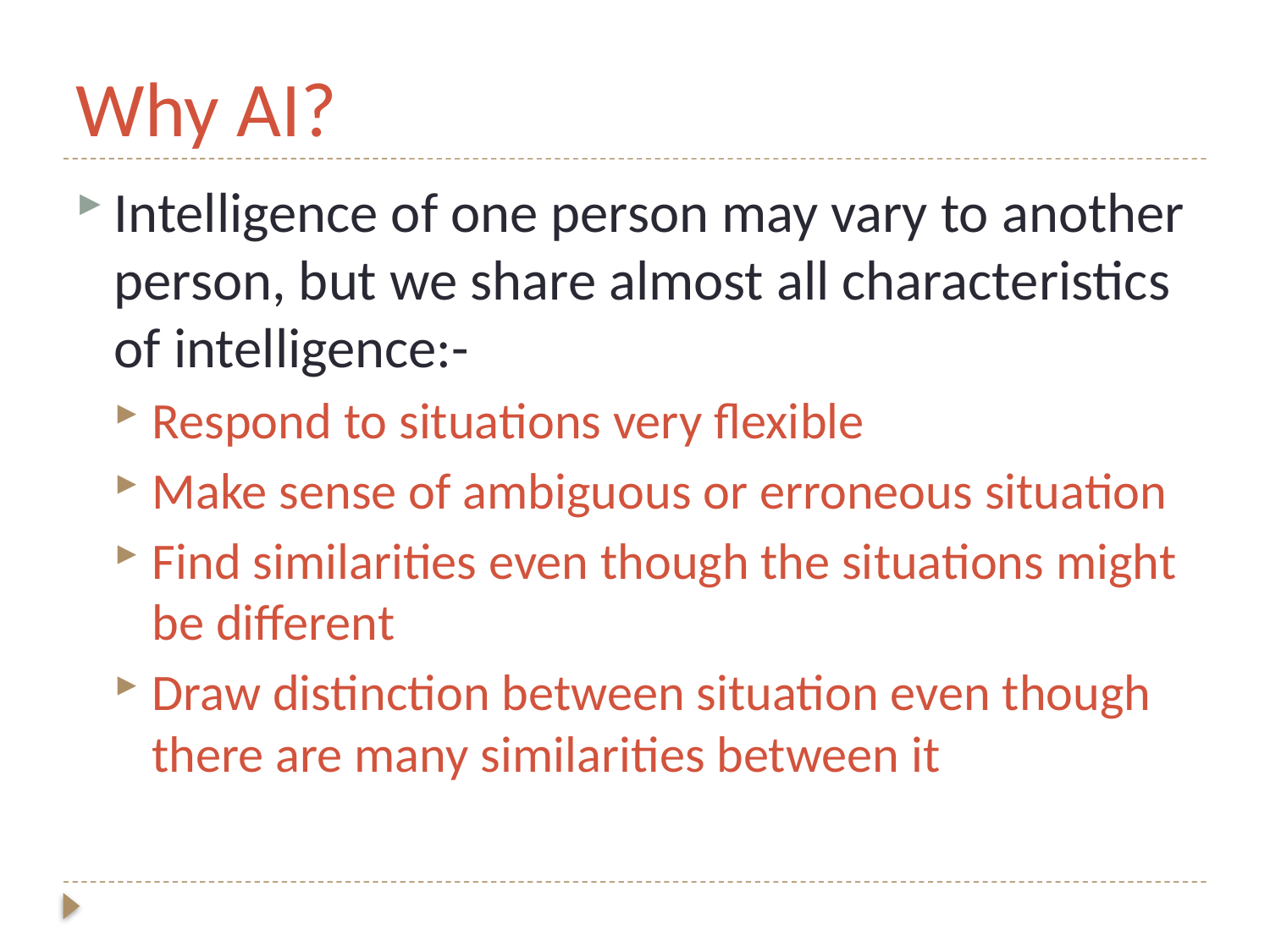

# Why AI?
Intelligence of one person may vary to another person, but we share almost all characteristics of intelligence:-
Respond to situations very flexible
Make sense of ambiguous or erroneous situation
Find similarities even though the situations might be different
Draw distinction between situation even though there are many similarities between it